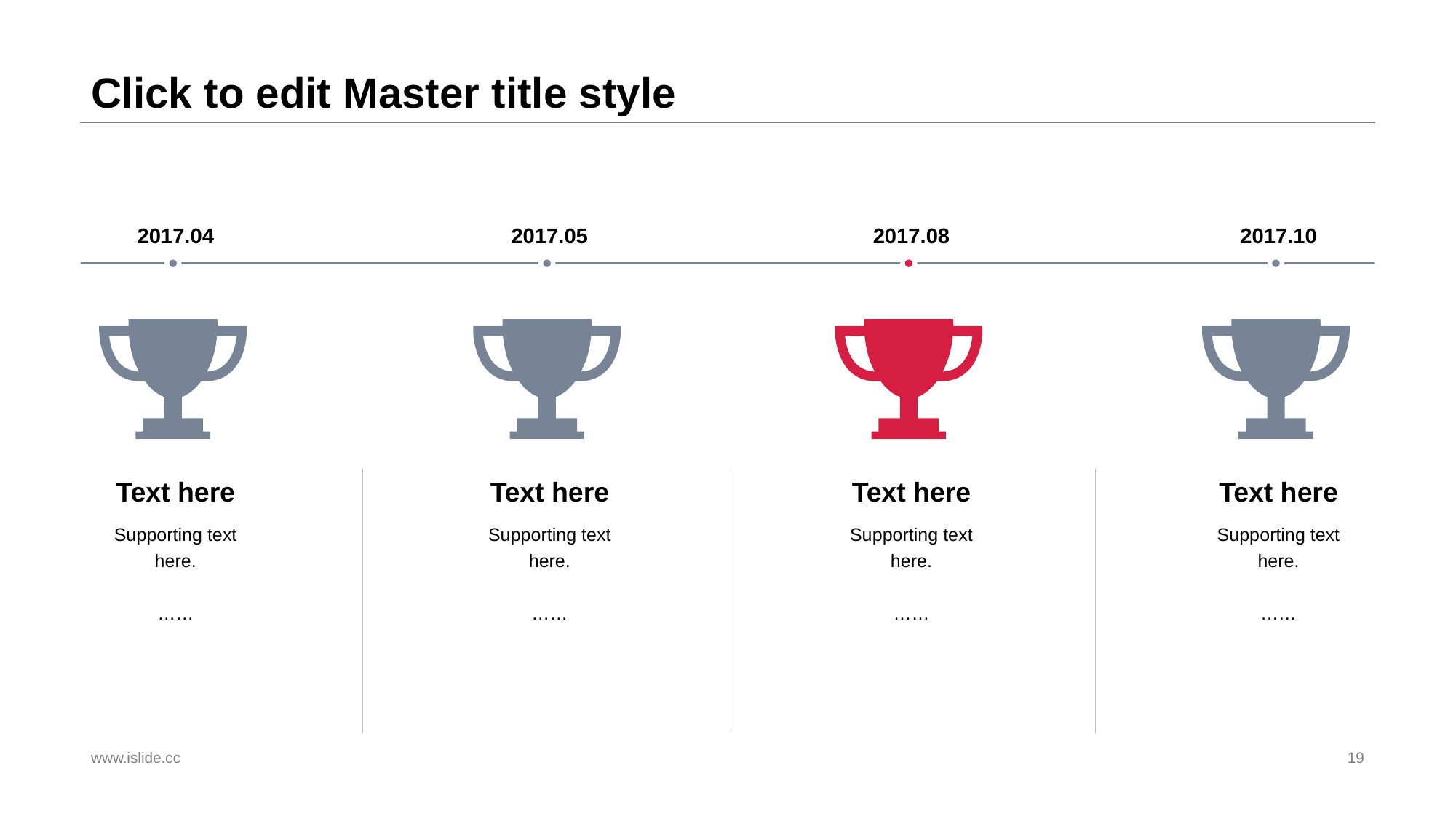

# Click to edit Master title style
2017.04

Text here
Supporting text here.
……
2017.05

Text here
Supporting text here.
……
2017.08

Text here
Supporting text here.
……
2017.10

Text here
Supporting text here.
……
www.islide.cc
19